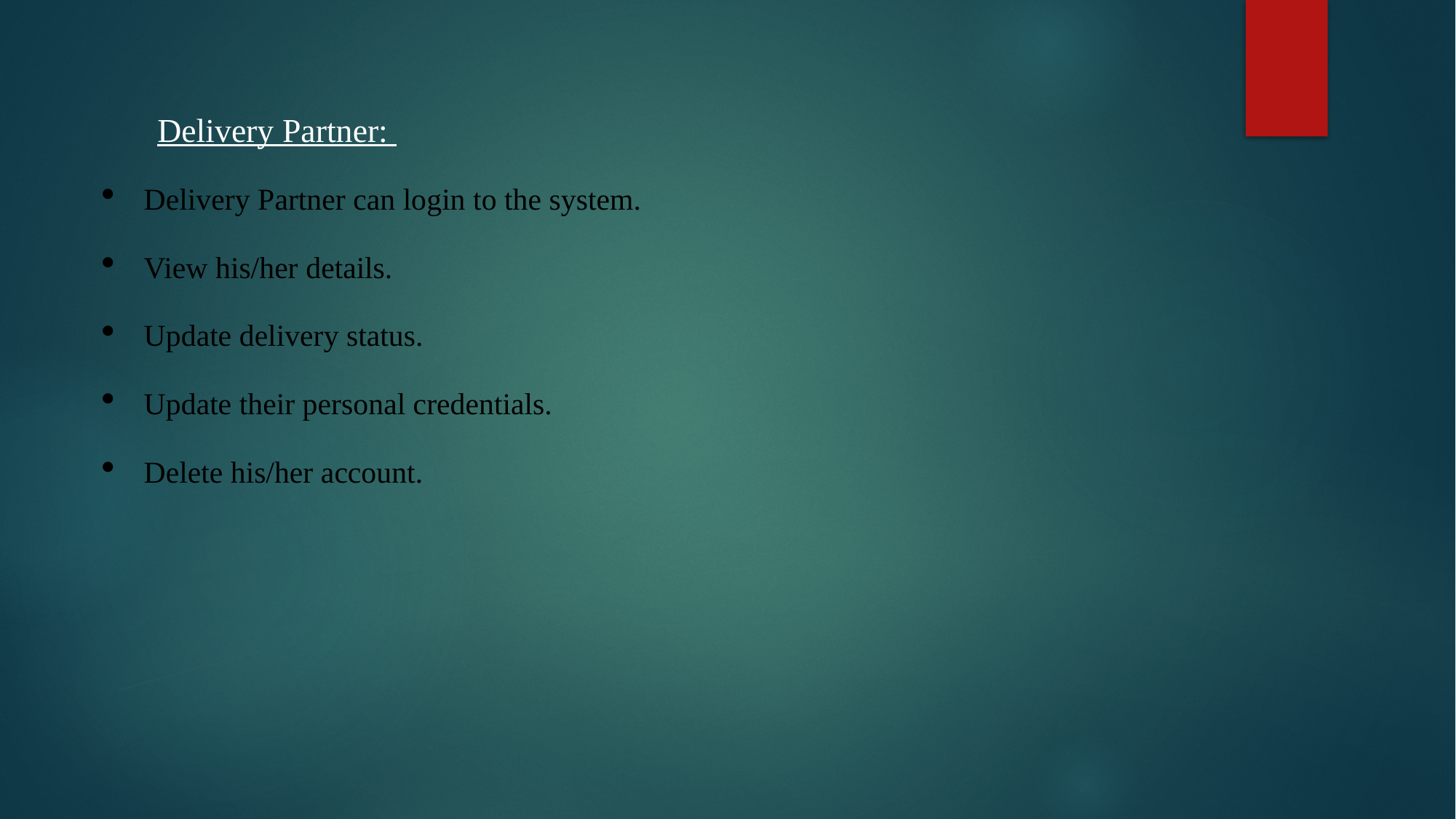

Delivery Partner:
Delivery Partner can login to the system.
View his/her details.
Update delivery status.
Update their personal credentials.
Delete his/her account.